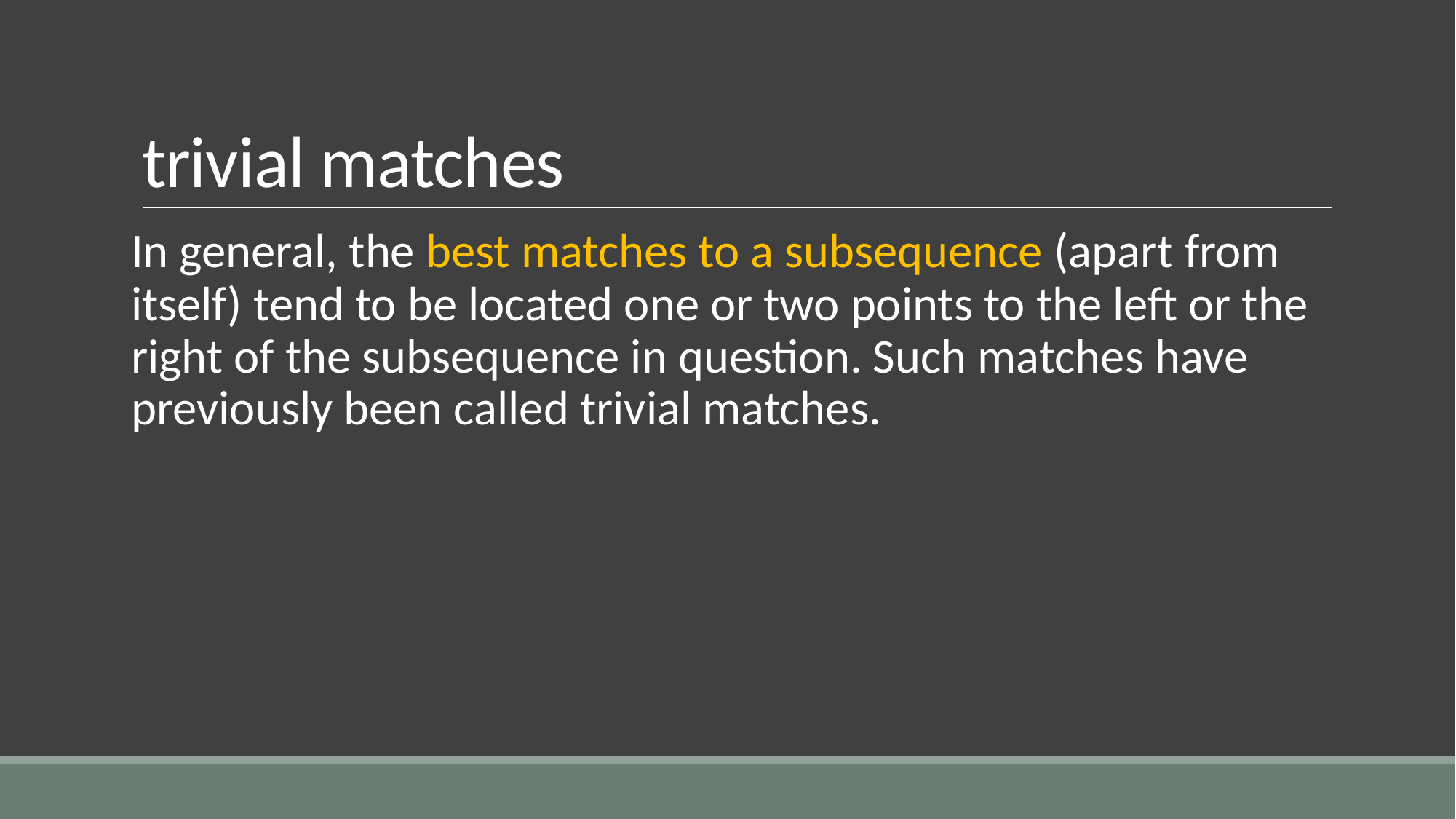

# trivial matches
In general, the best matches to a subsequence (apart from itself) tend to be located one or two points to the left or the right of the subsequence in question. Such matches have previously been called trivial matches.